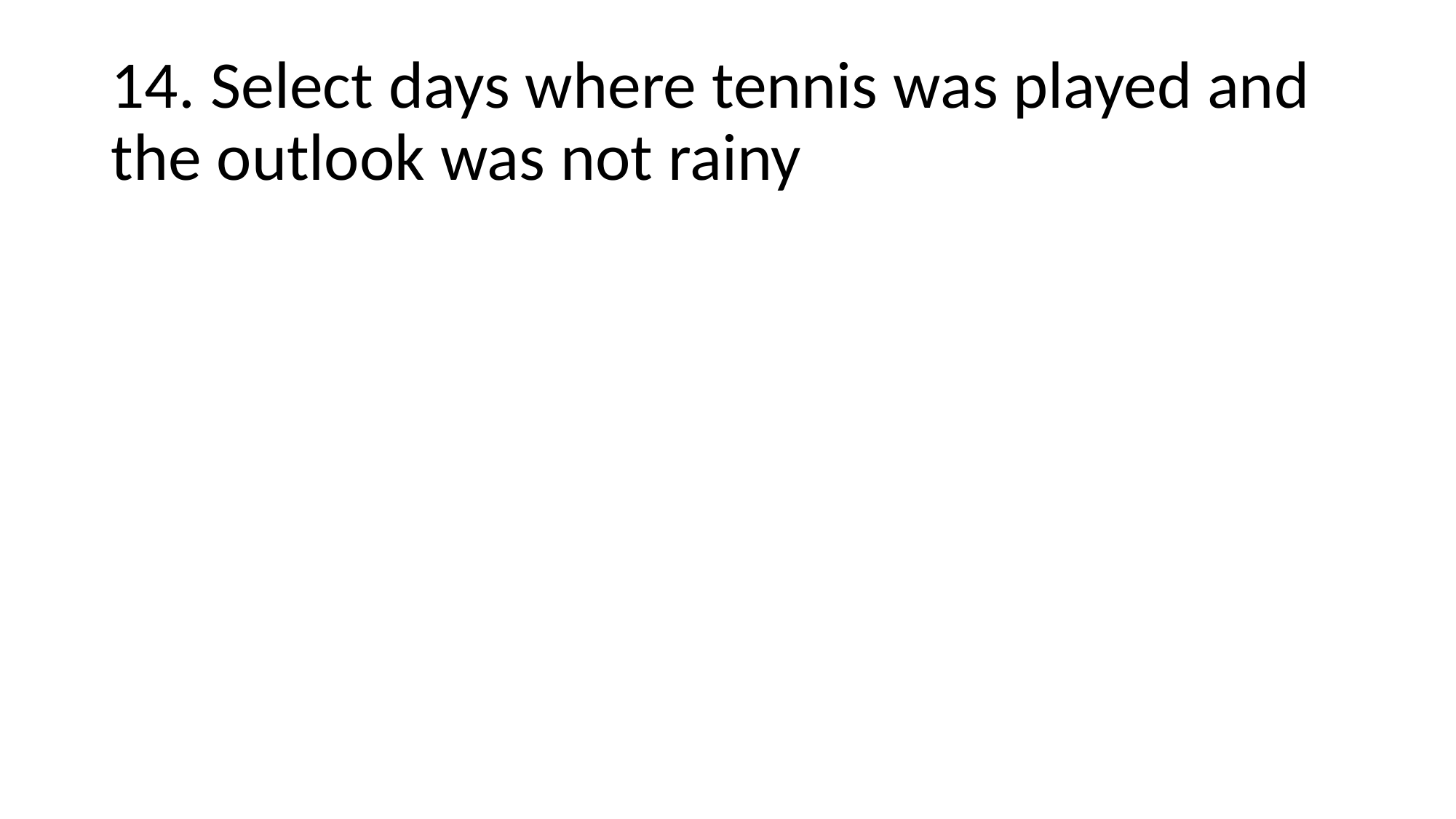

# 14. Select days where tennis was played and the outlook was not rainy